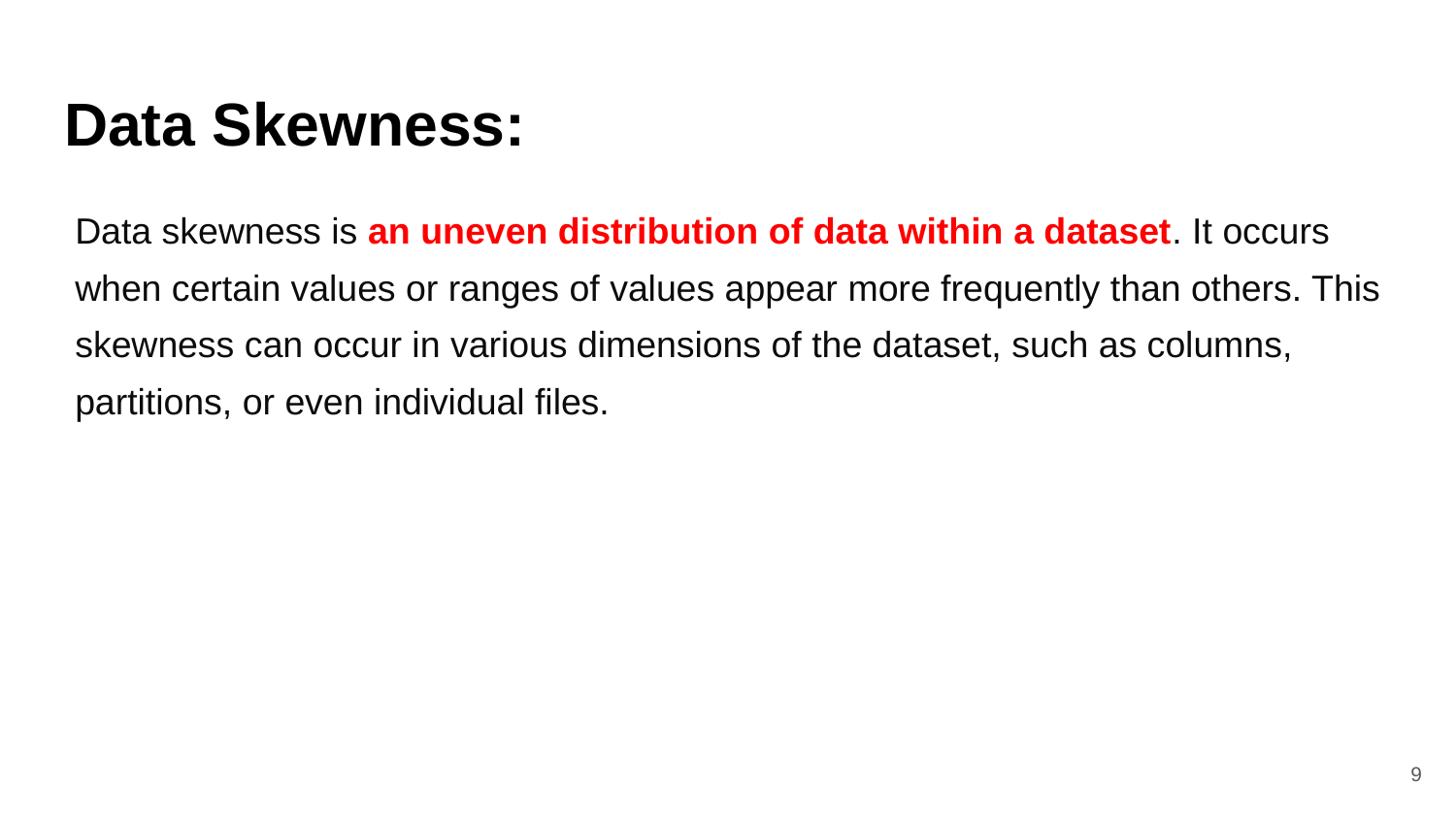

# Data Skewness:
Data skewness is an uneven distribution of data within a dataset. It occurs when certain values or ranges of values appear more frequently than others. This skewness can occur in various dimensions of the dataset, such as columns, partitions, or even individual files.
9